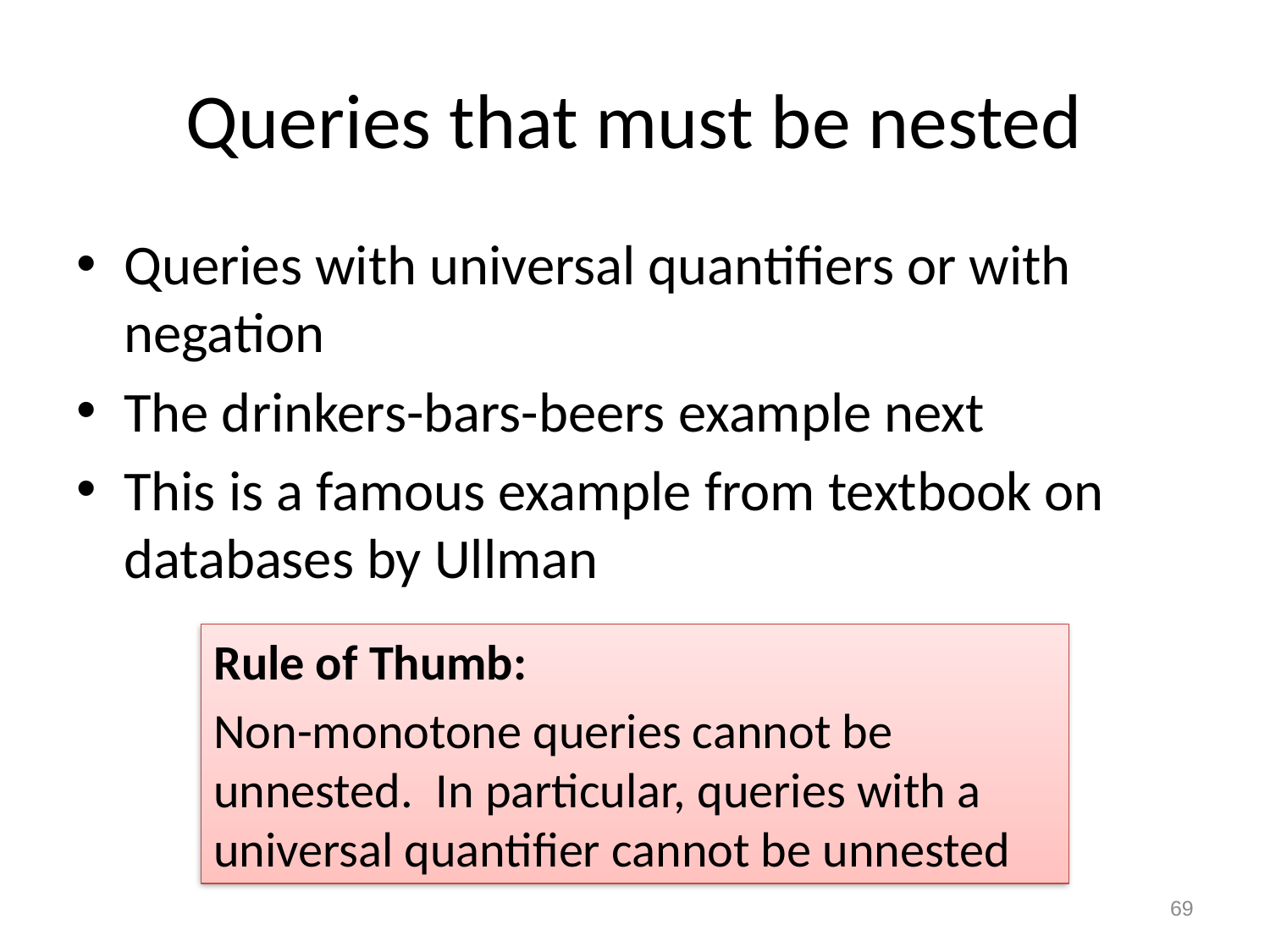

# Queries that must be nested
Queries with universal quantifiers or with negation
The drinkers-bars-beers example next
This is a famous example from textbook on databases by Ullman
Rule of Thumb:
Non-monotone queries cannot be unnested.  In particular, queries with a universal quantifier cannot be unnested

69